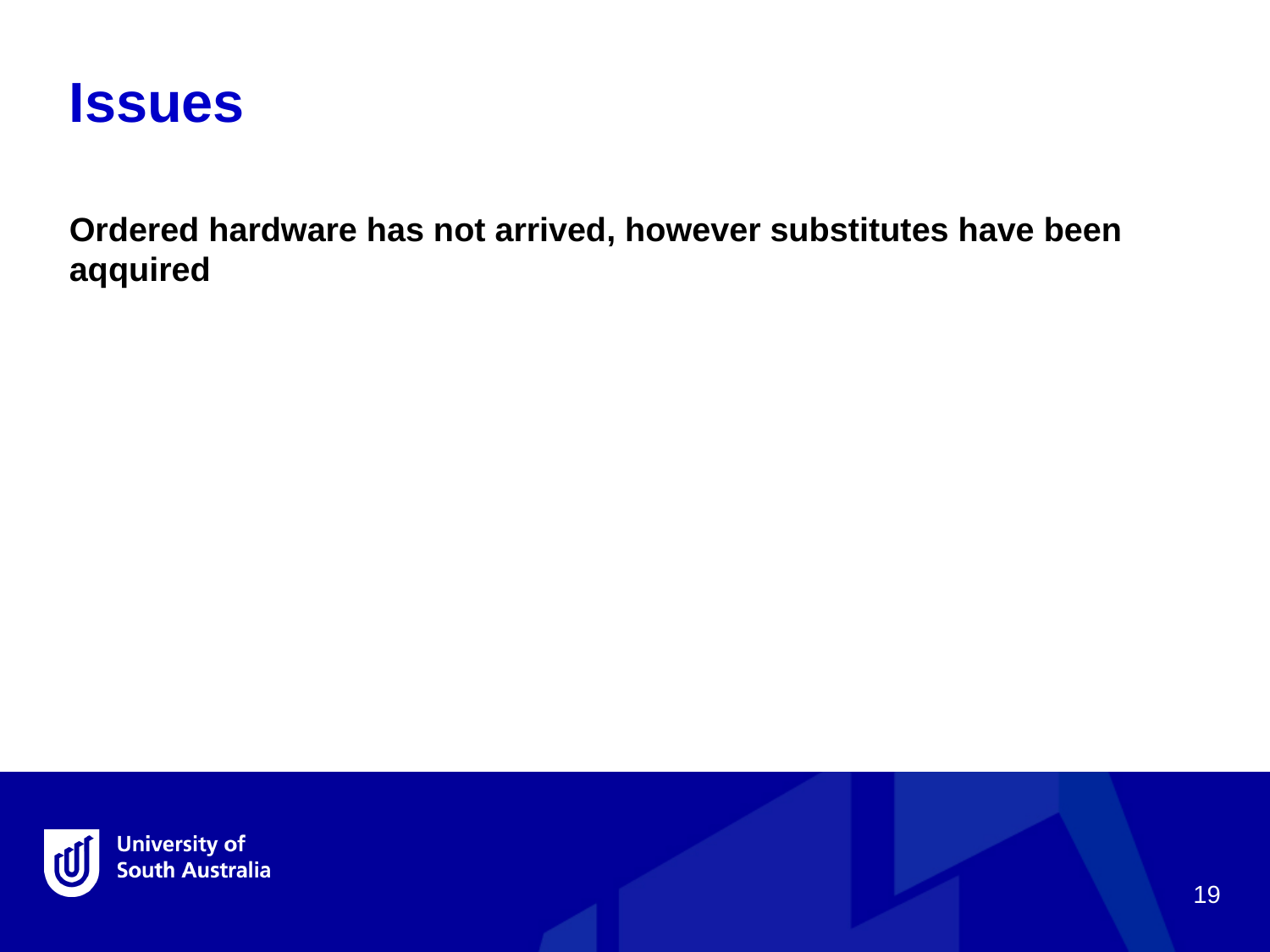

Issues

Ordered hardware has not arrived, however substitutes have been aqquired

19